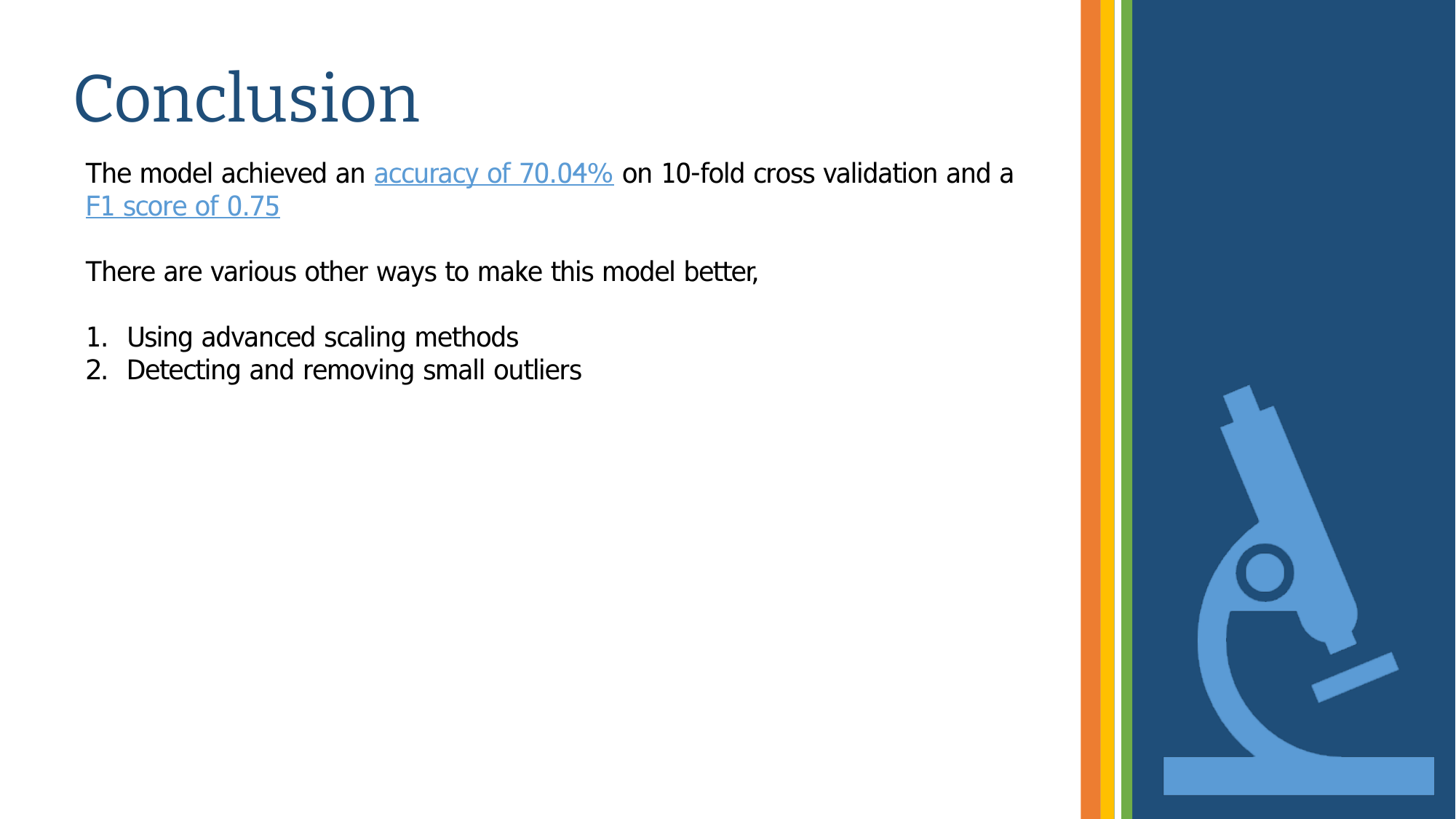

# Conclusion
The model achieved an accuracy of 70.04% on 10-fold cross validation and a F1 score of 0.75

There are various other ways to make this model better,

Using advanced scaling methods
Detecting and removing small outliers